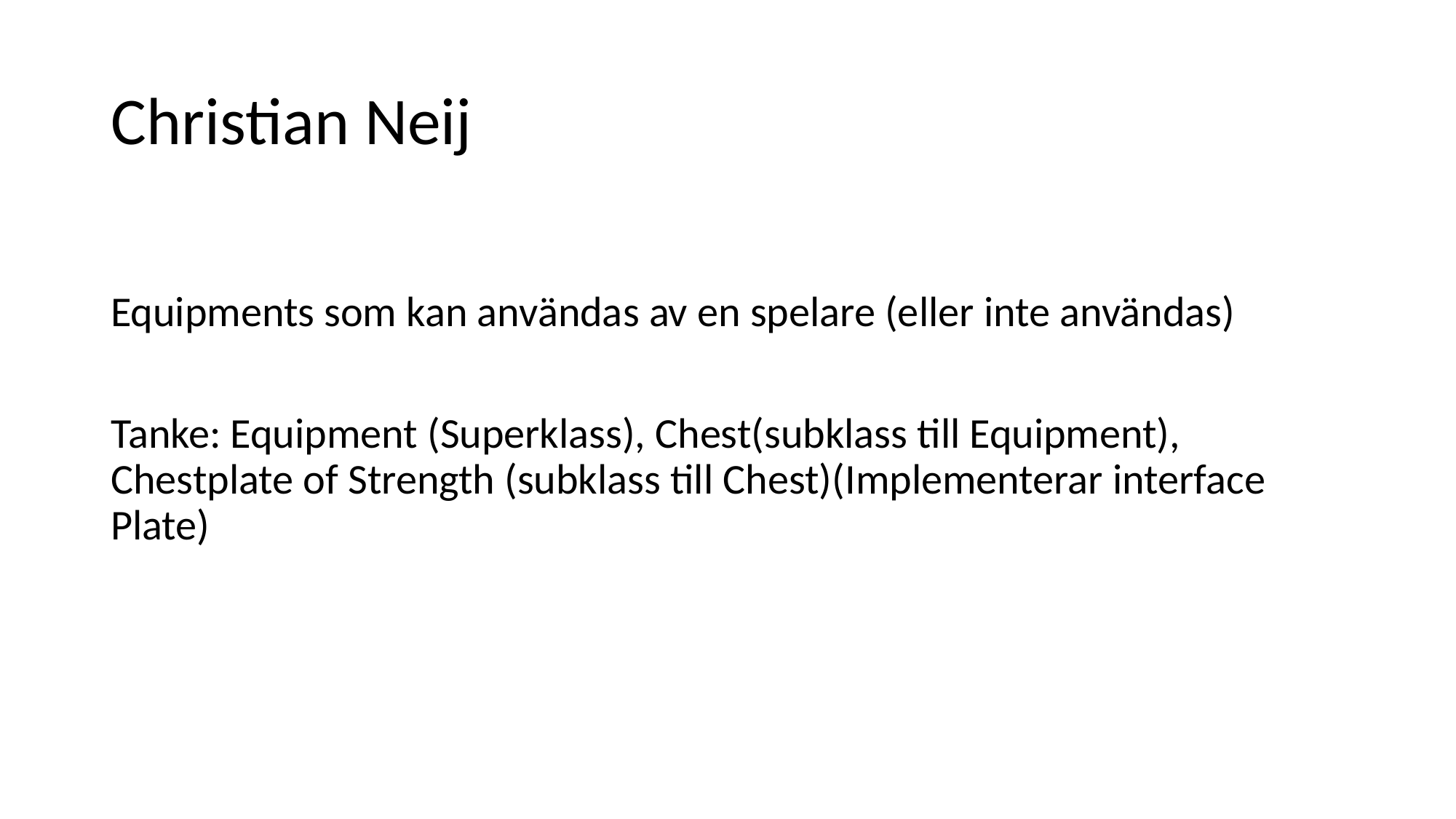

# Christian Neij

Equipments som kan användas av en spelare (eller inte användas)

Tanke: Equipment (Superklass), Chest(subklass till Equipment), Chestplate of Strength (subklass till Chest)(Implementerar interface Plate)